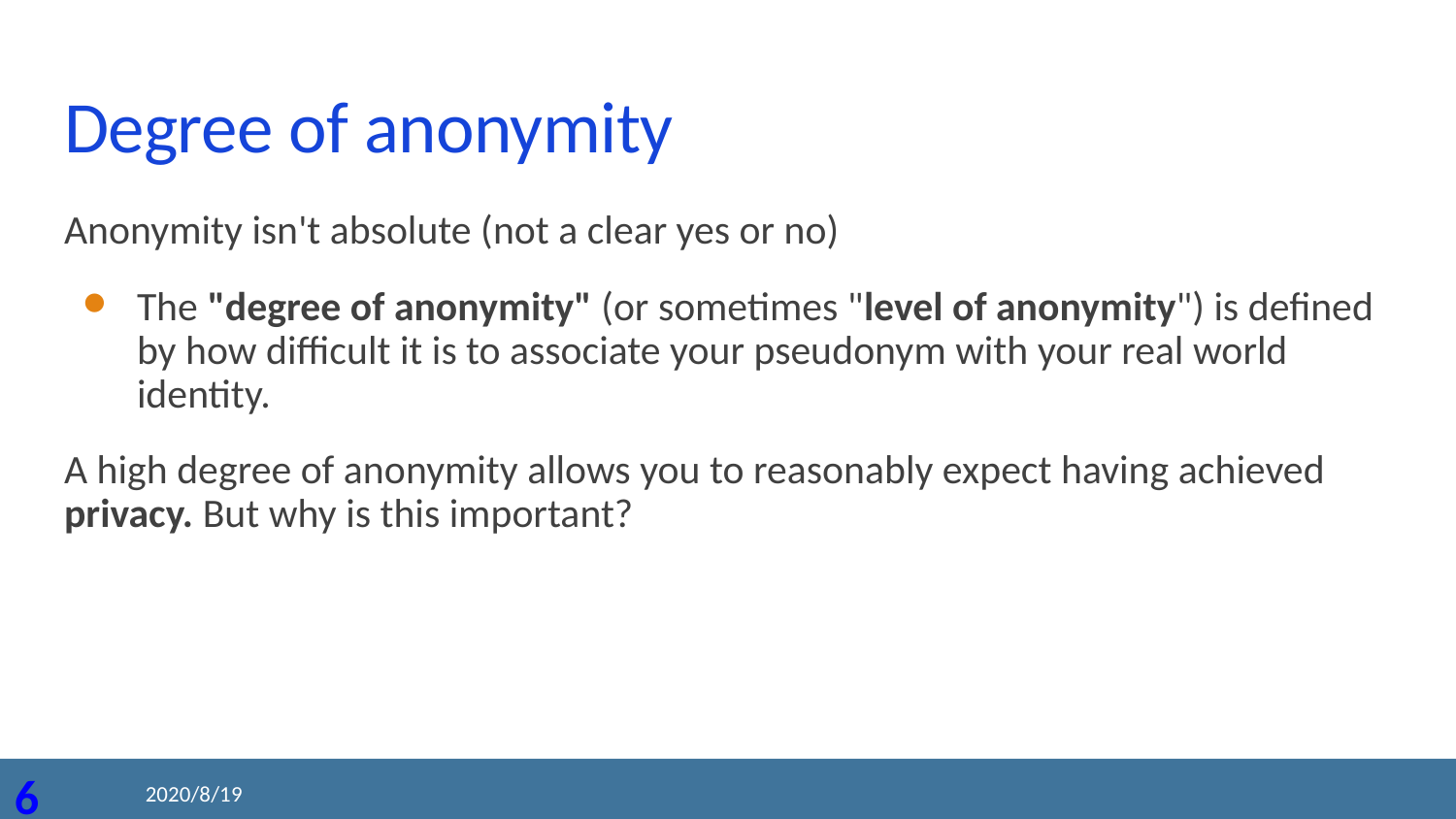

# Degree of anonymity
Anonymity isn't absolute (not a clear yes or no)
The "degree of anonymity" (or sometimes "level of anonymity") is defined by how difficult it is to associate your pseudonym with your real world identity.
A high degree of anonymity allows you to reasonably expect having achieved privacy. But why is this important?
2020/8/19